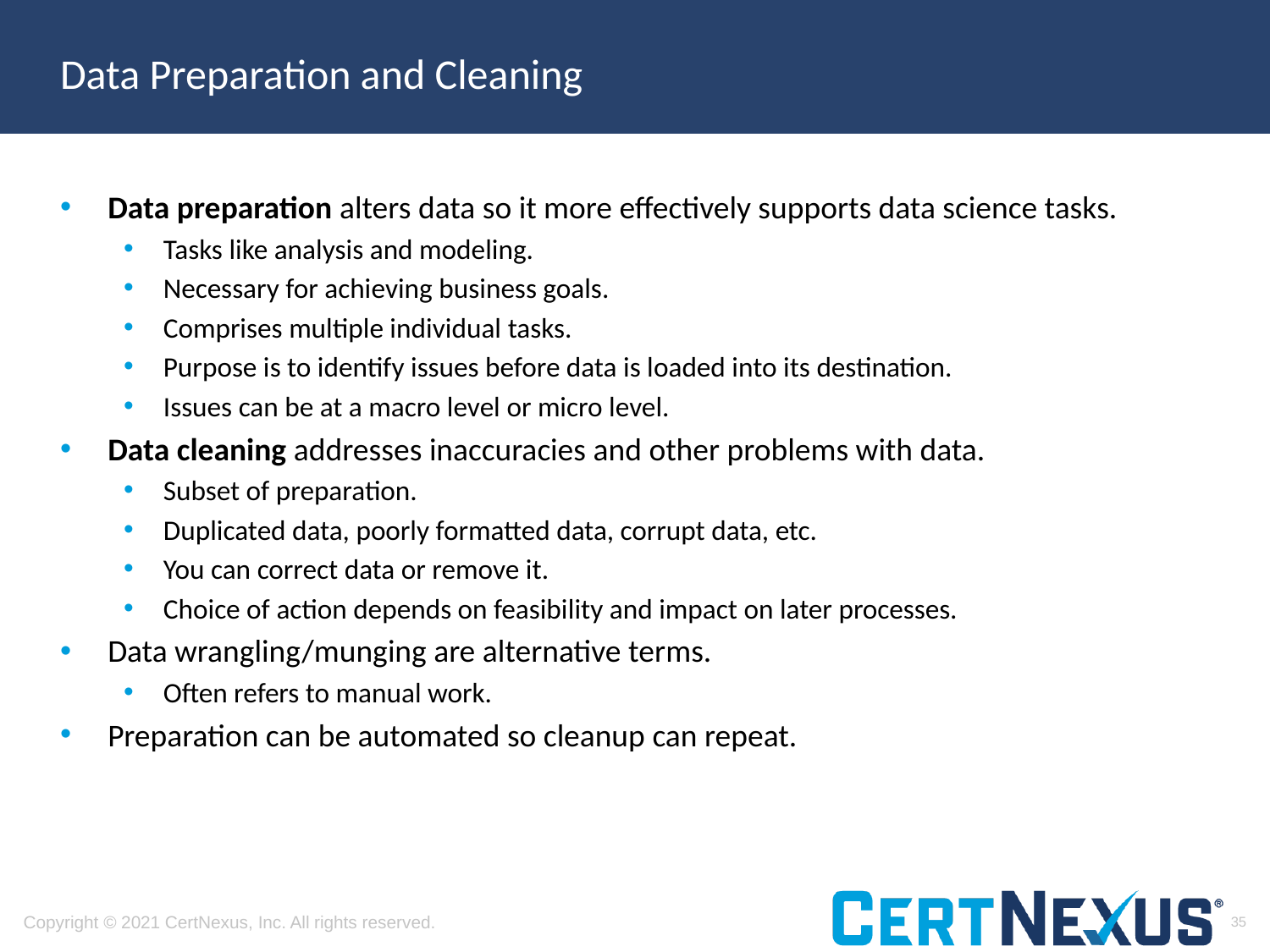

# Data Preparation and Cleaning
Data preparation alters data so it more effectively supports data science tasks.
Tasks like analysis and modeling.
Necessary for achieving business goals.
Comprises multiple individual tasks.
Purpose is to identify issues before data is loaded into its destination.
Issues can be at a macro level or micro level.
Data cleaning addresses inaccuracies and other problems with data.
Subset of preparation.
Duplicated data, poorly formatted data, corrupt data, etc.
You can correct data or remove it.
Choice of action depends on feasibility and impact on later processes.
Data wrangling/munging are alternative terms.
Often refers to manual work.
Preparation can be automated so cleanup can repeat.
35